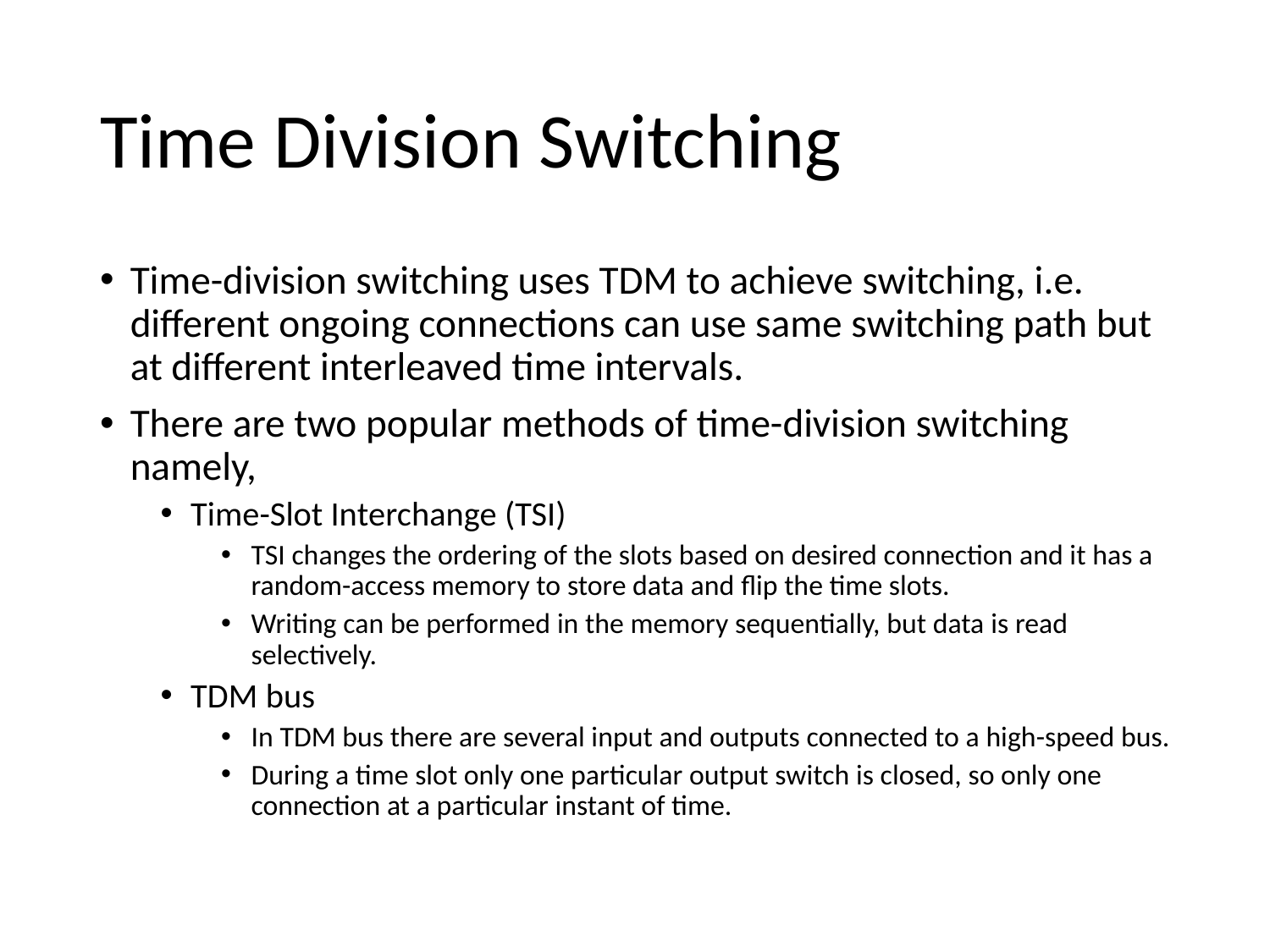

# Time Division Switching
Time-division switching uses TDM to achieve switching, i.e.
different ongoing connections can use same switching path but at different interleaved time intervals.
There are two popular methods of time-division switching namely,
Time-Slot Interchange (TSI)
TSI changes the ordering of the slots based on desired connection and it has a random-access memory to store data and flip the time slots.
Writing can be performed in the memory sequentially, but data is read selectively.
TDM bus
In TDM bus there are several input and outputs connected to a high-speed bus.
During a time slot only one particular output switch is closed, so only one connection at a particular instant of time.